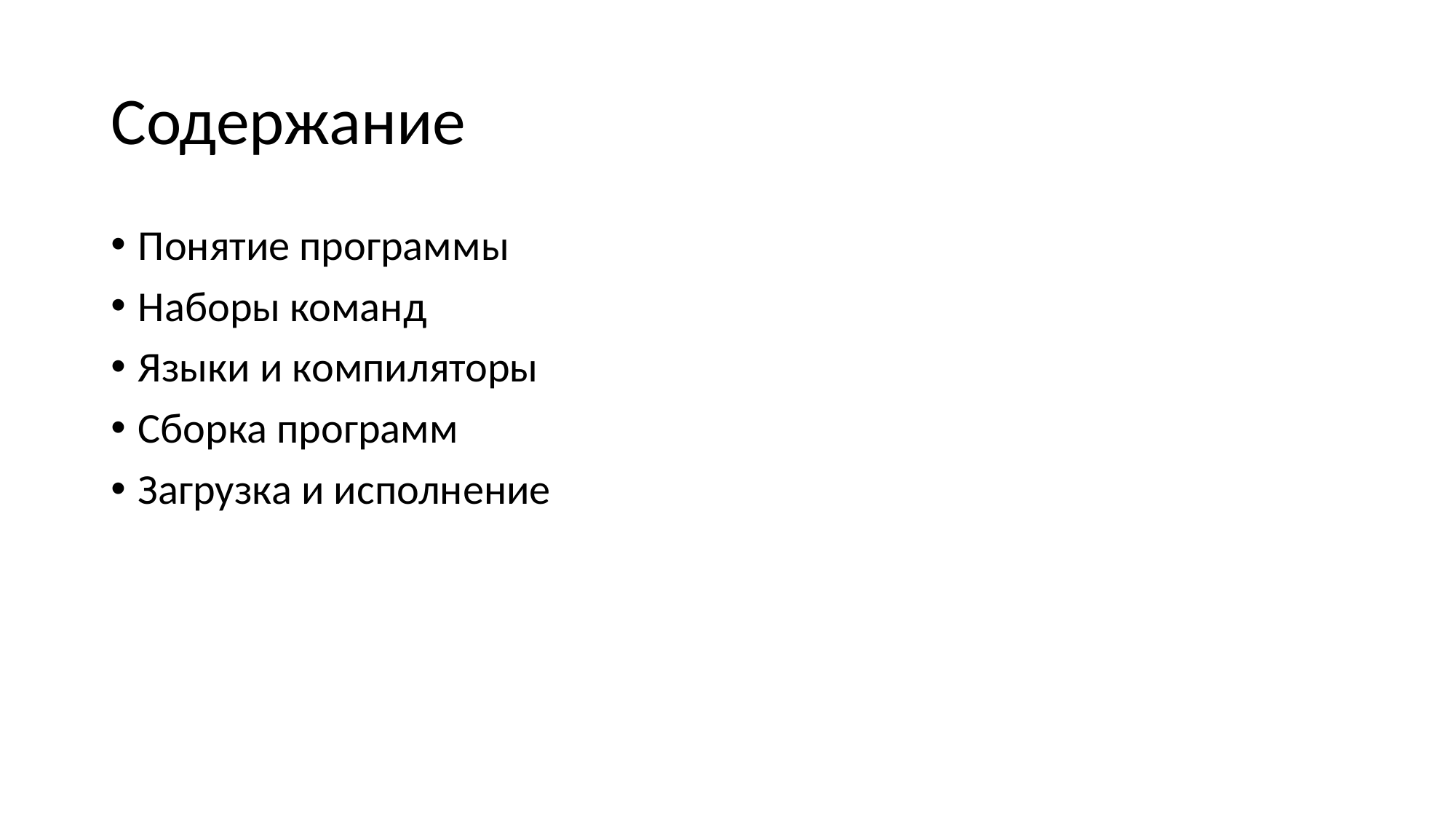

# Содержание
Понятие программы
Наборы команд
Языки и компиляторы
Сборка программ
Загрузка и исполнение